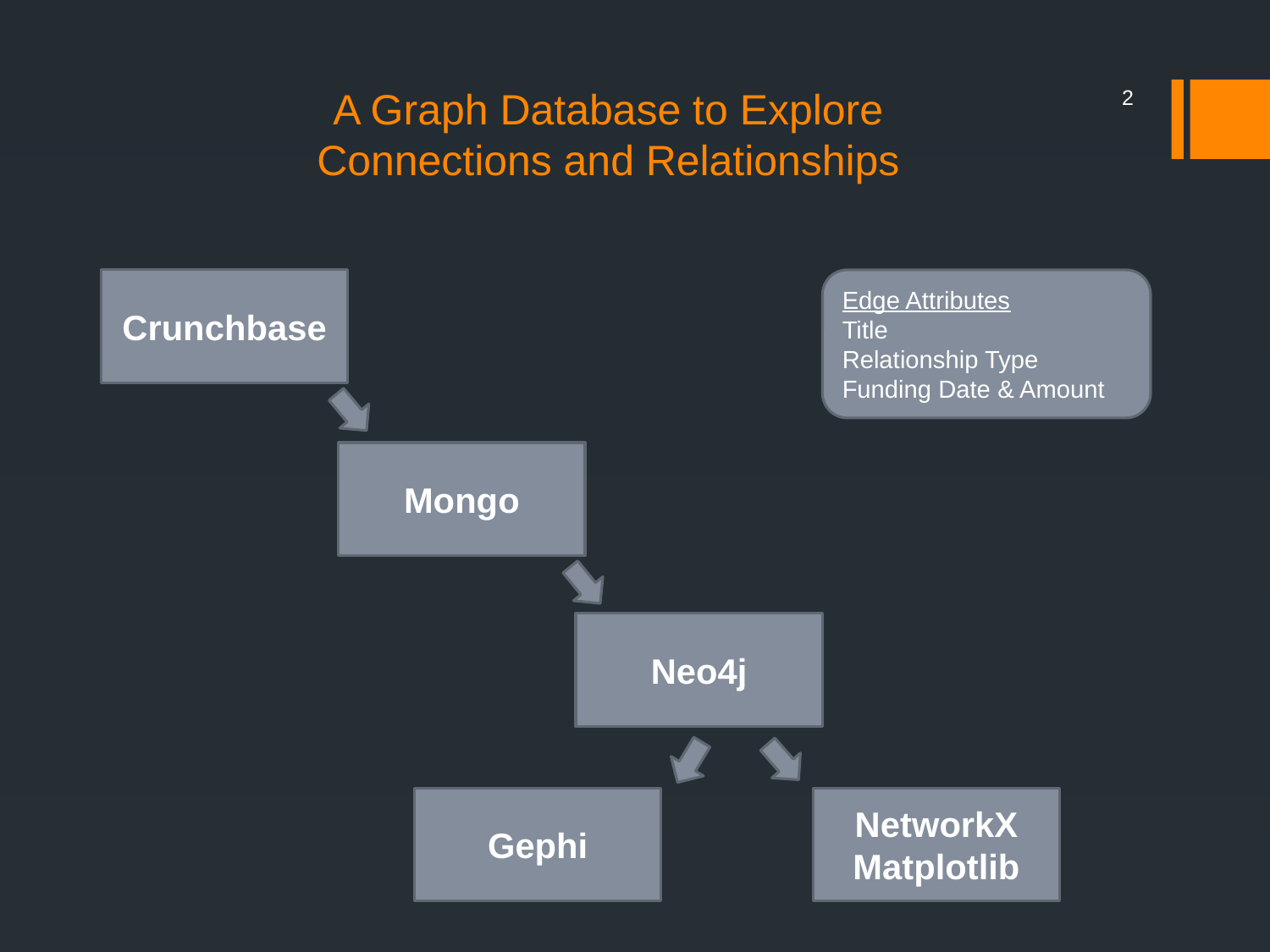

# A Graph Database to Explore Connections and Relationships
2
Crunchbase

Mongo

Neo4j

Gephi
NetworkX
Matplotlib
Edge Attributes
Title
Relationship Type
Funding Date & Amount